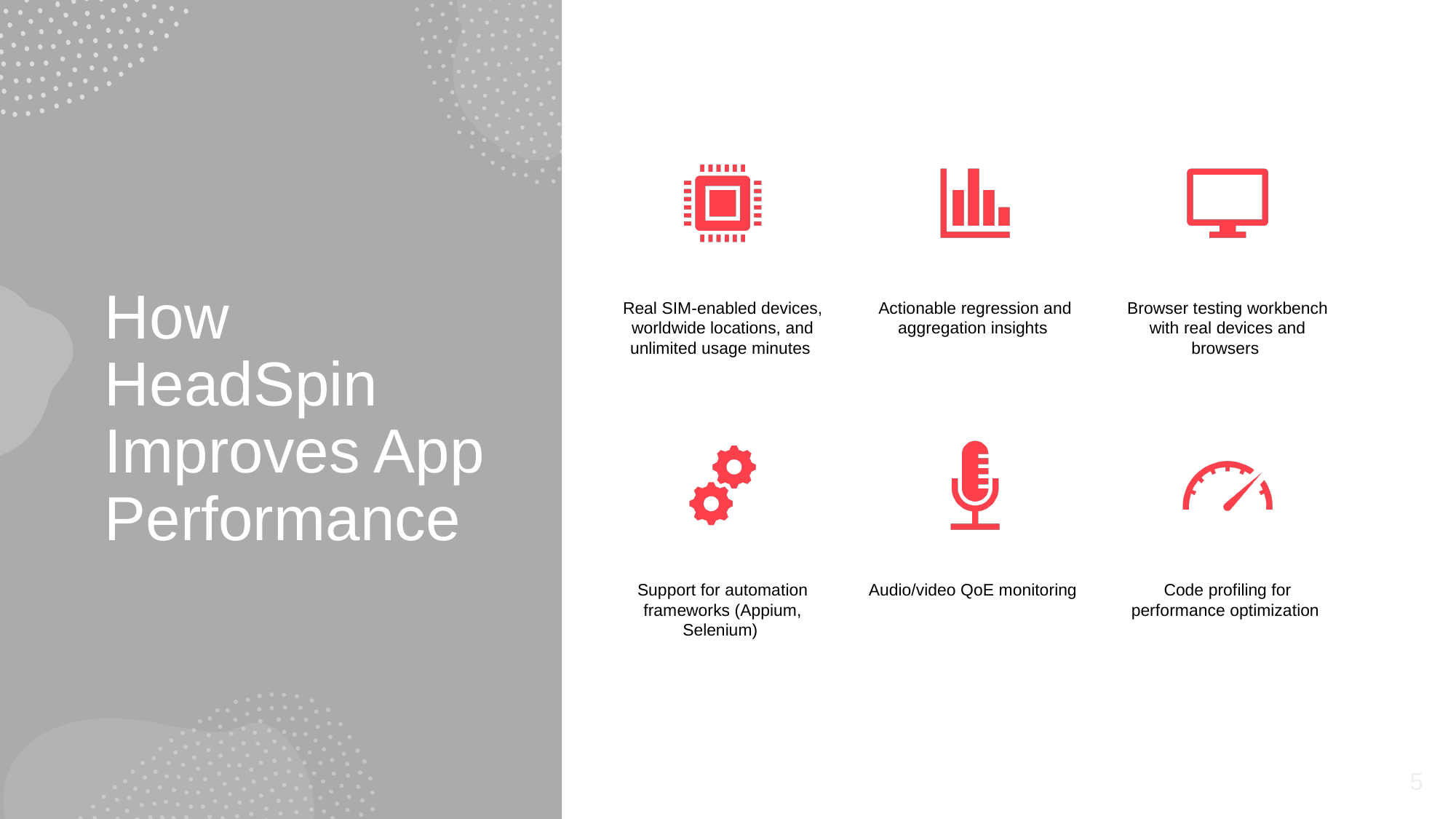

Real SIM-enabled devices, worldwide locations, and unlimited usage minutes
Actionable regression and aggregation insights
Browser testing workbench with real devices and browsers
Support for automation frameworks (Appium, Selenium)
Audio/video QoE monitoring
Code profiling for performance optimization
# How HeadSpin Improves App Performance
5